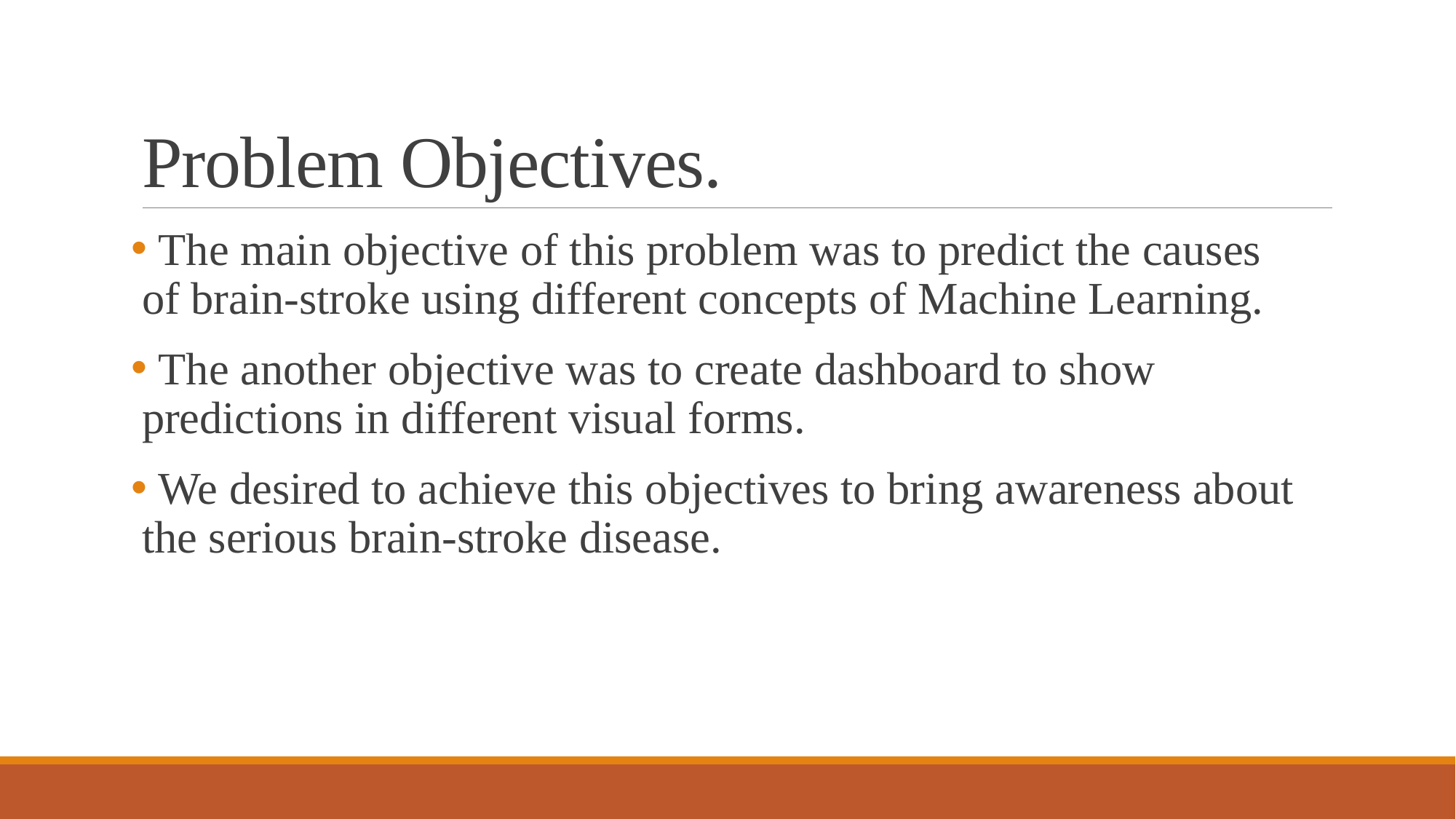

# Problem Objectives.
 The main objective of this problem was to predict the causes of brain-stroke using different concepts of Machine Learning.
 The another objective was to create dashboard to show predictions in different visual forms.
 We desired to achieve this objectives to bring awareness about the serious brain-stroke disease.